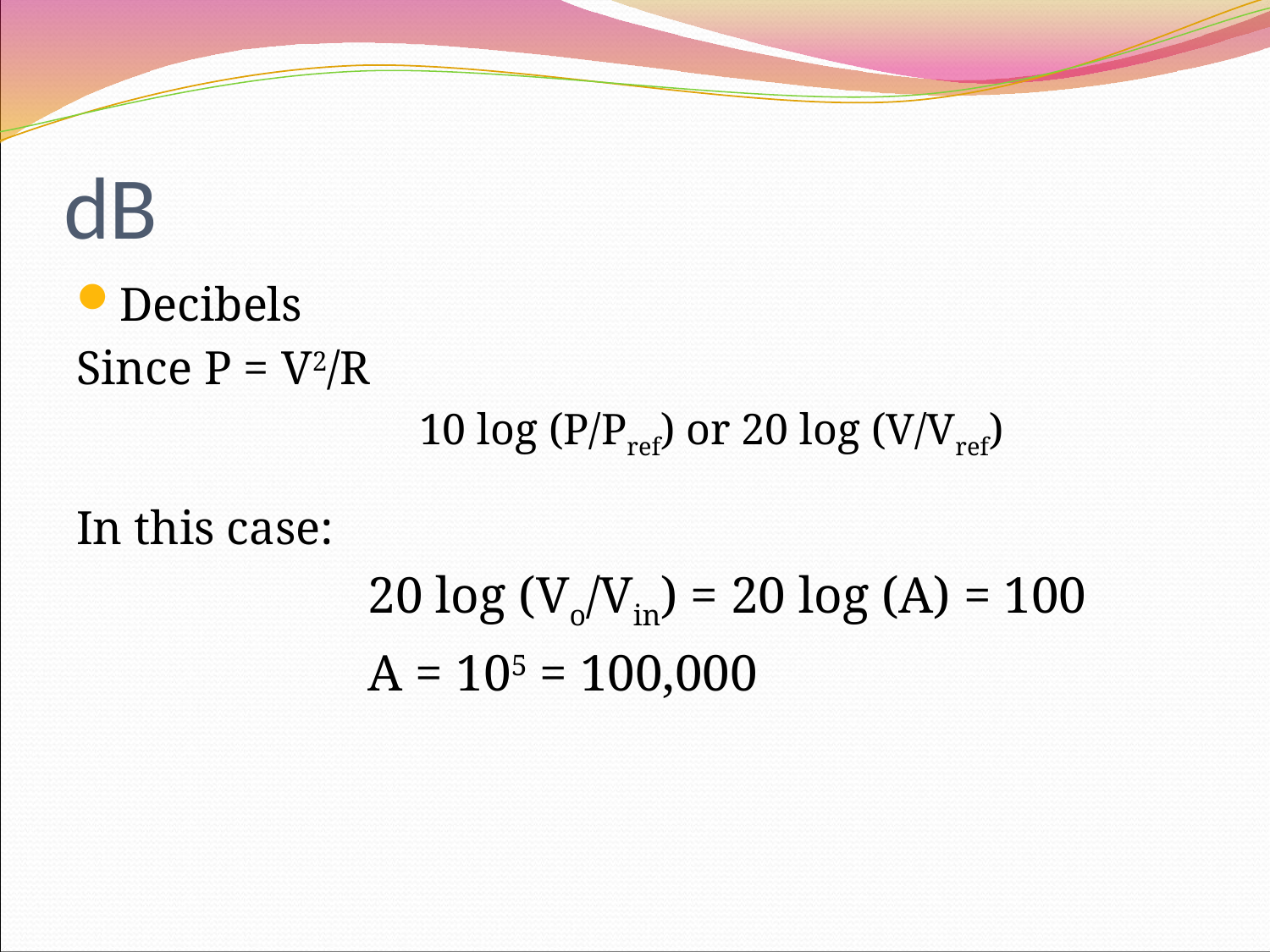

# dB
Decibels
Since P = V2/R
			10 log (P/Pref) or 20 log (V/Vref)

In this case:
			20 log (Vo/Vin) = 20 log (A) = 100
			A = 105 = 100,000